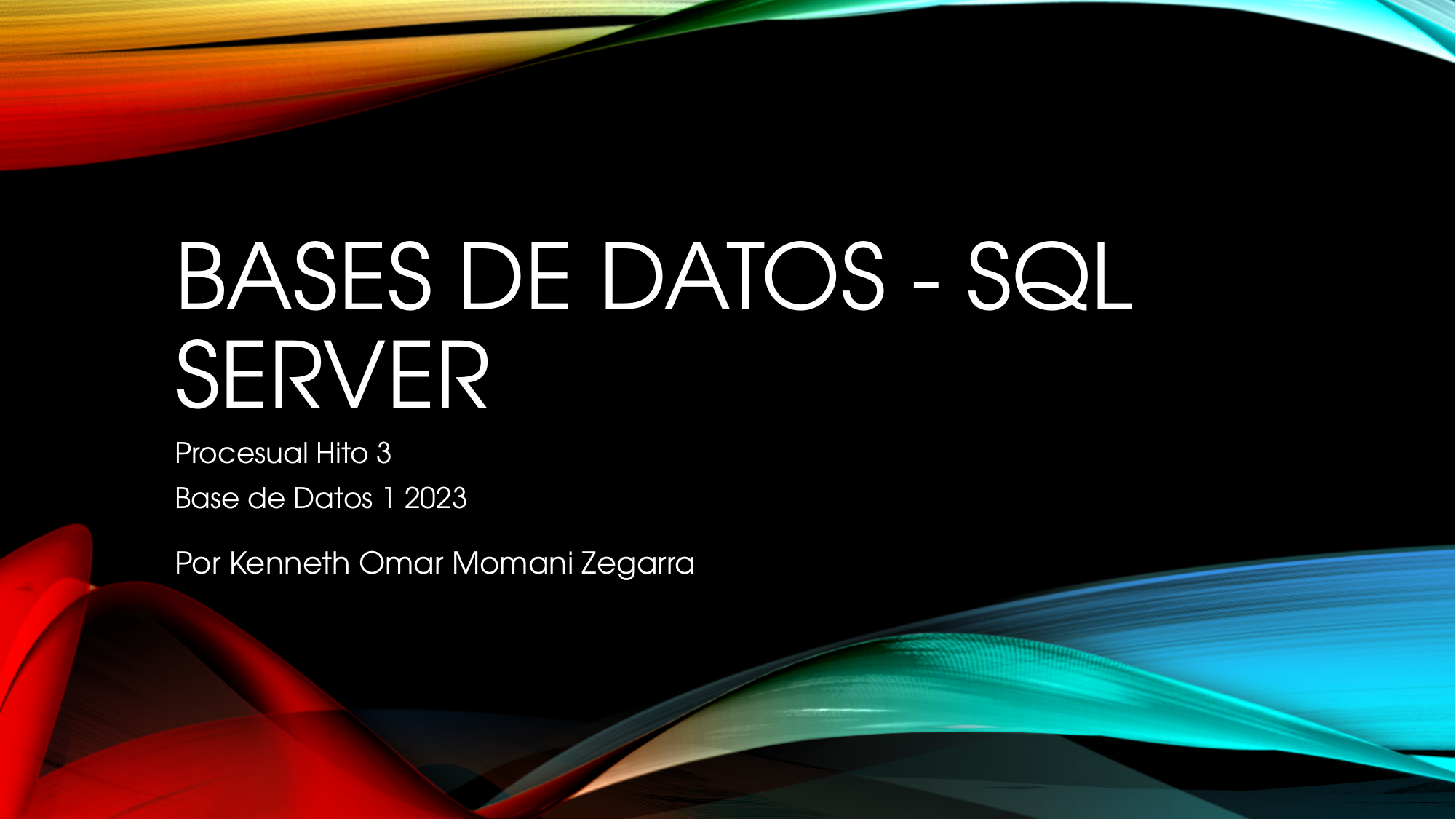

# Bases de Datos - SQL Server
Procesual Hito 3
Base de Datos 1 2023
Por Kenneth Omar Momani Zegarra